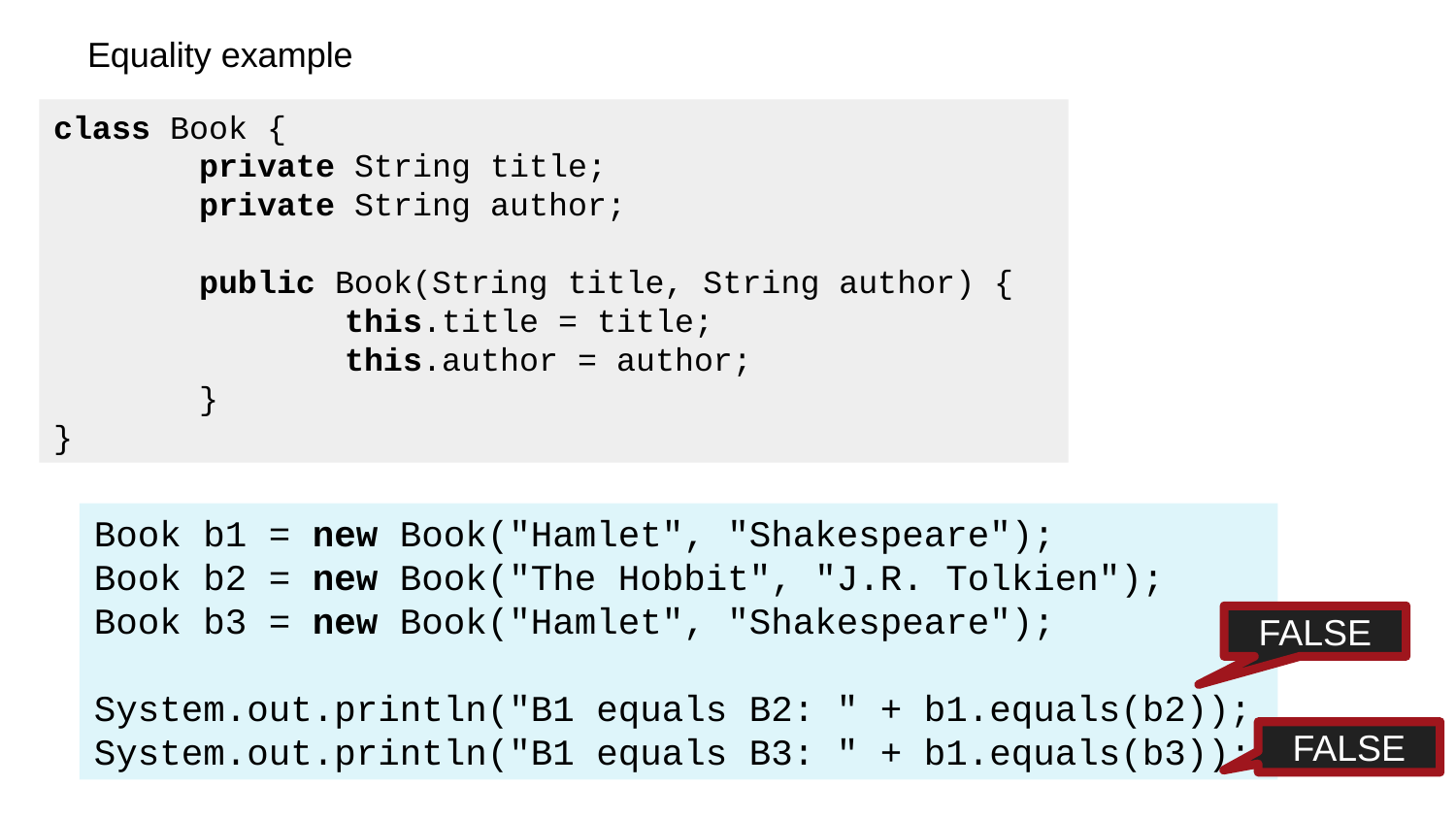

# Equality example
class Book {
	private String title;
	private String author;

	public Book(String title, String author) {
		this.title = title;
		this.author = author;
	}
}
Book b1 = new Book("Hamlet", "Shakespeare");
Book b2 = new Book("The Hobbit", "J.R. Tolkien");
Book b3 = new Book("Hamlet", "Shakespeare");

System.out.println("B1 equals B2: " + b1.equals(b2));
System.out.println("B1 equals B3: " + b1.equals(b3));
FALSE
FALSE